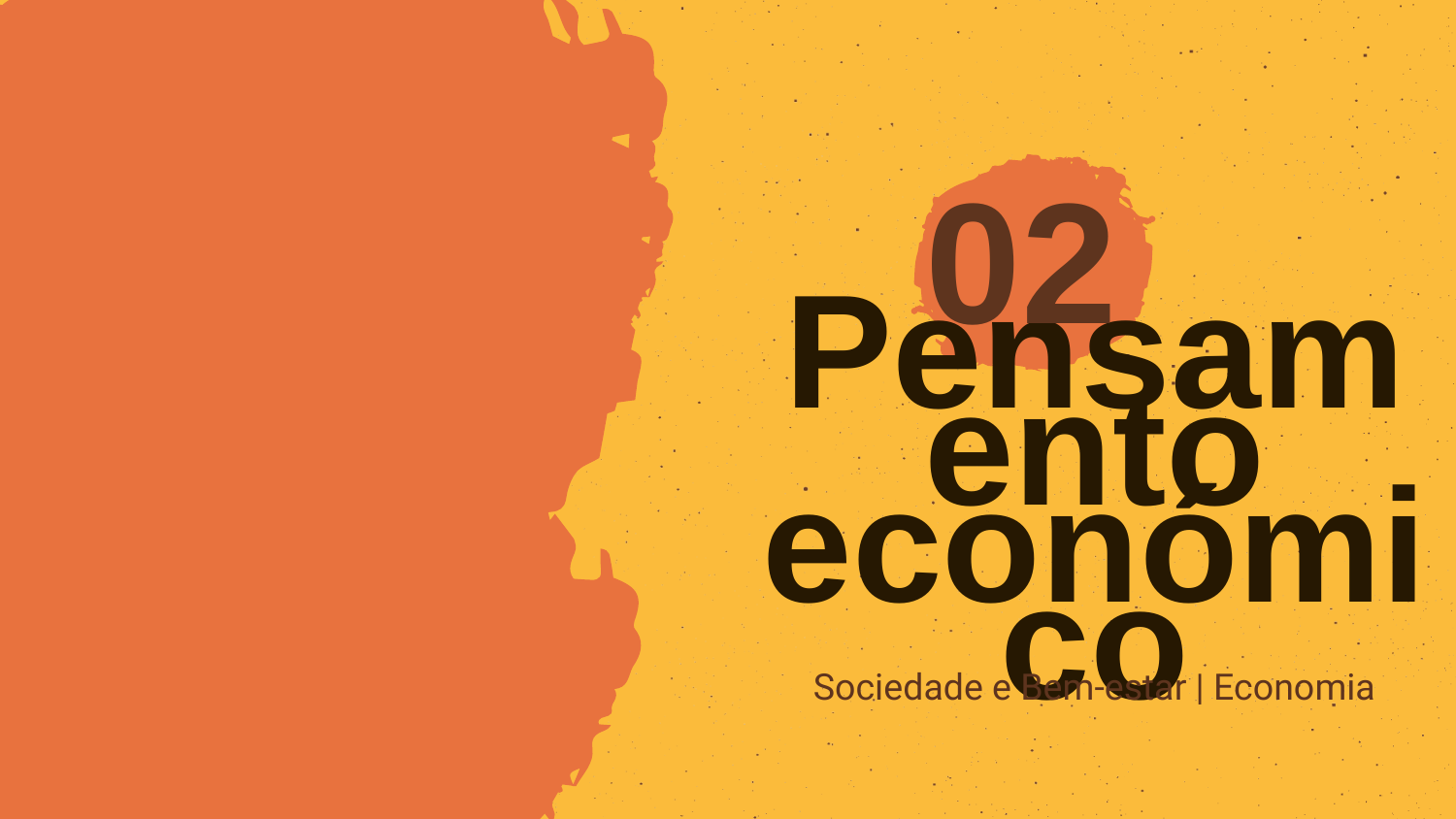

# 02
Pensamento económico
Sociedade e Bem-estar | Economia